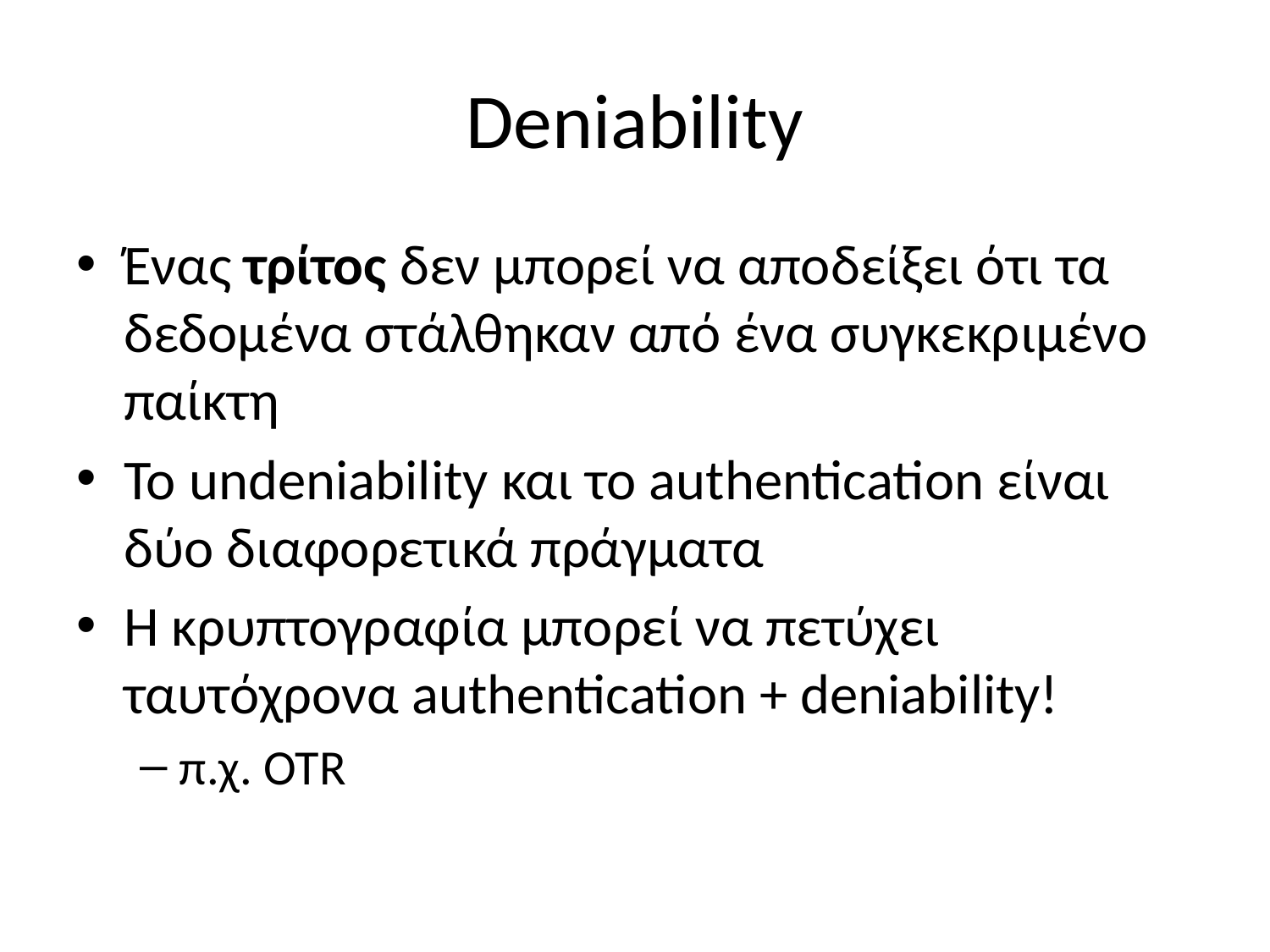

# Deniability
Ένας τρίτος δεν μπορεί να αποδείξει ότι τα δεδομένα στάλθηκαν από ένα συγκεκριμένο παίκτη
Το undeniability και το authentication είναι δύο διαφορετικά πράγματα
Η κρυπτογραφία μπορεί να πετύχει ταυτόχρονα authentication + deniability!
π.χ. OTR